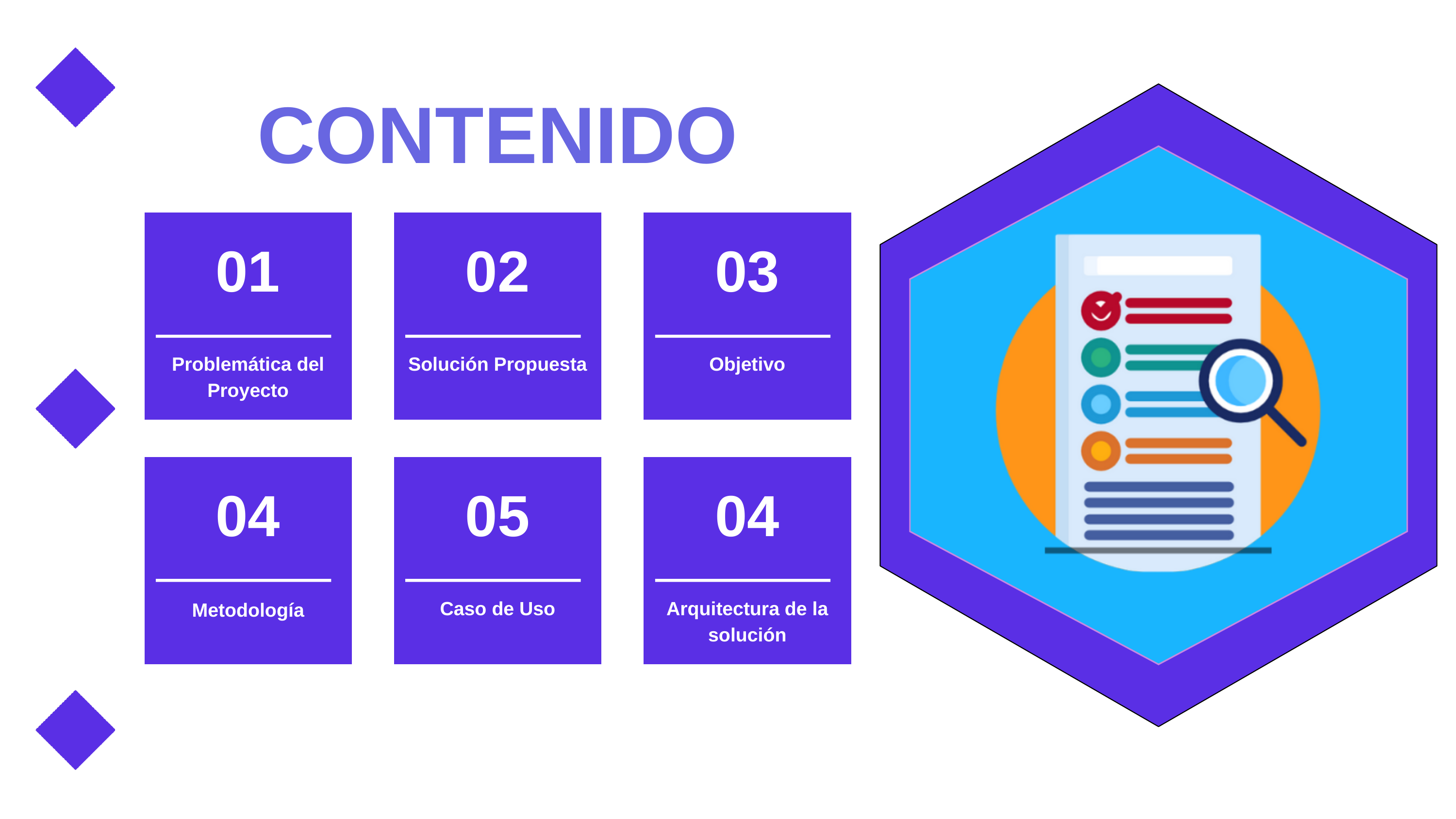

CONTENIDO

01
02
03

Problemática del Proyecto
Solución Propuesta
Objetivo

04
05
04

Caso de Uso
Arquitectura de la solución
Metodología